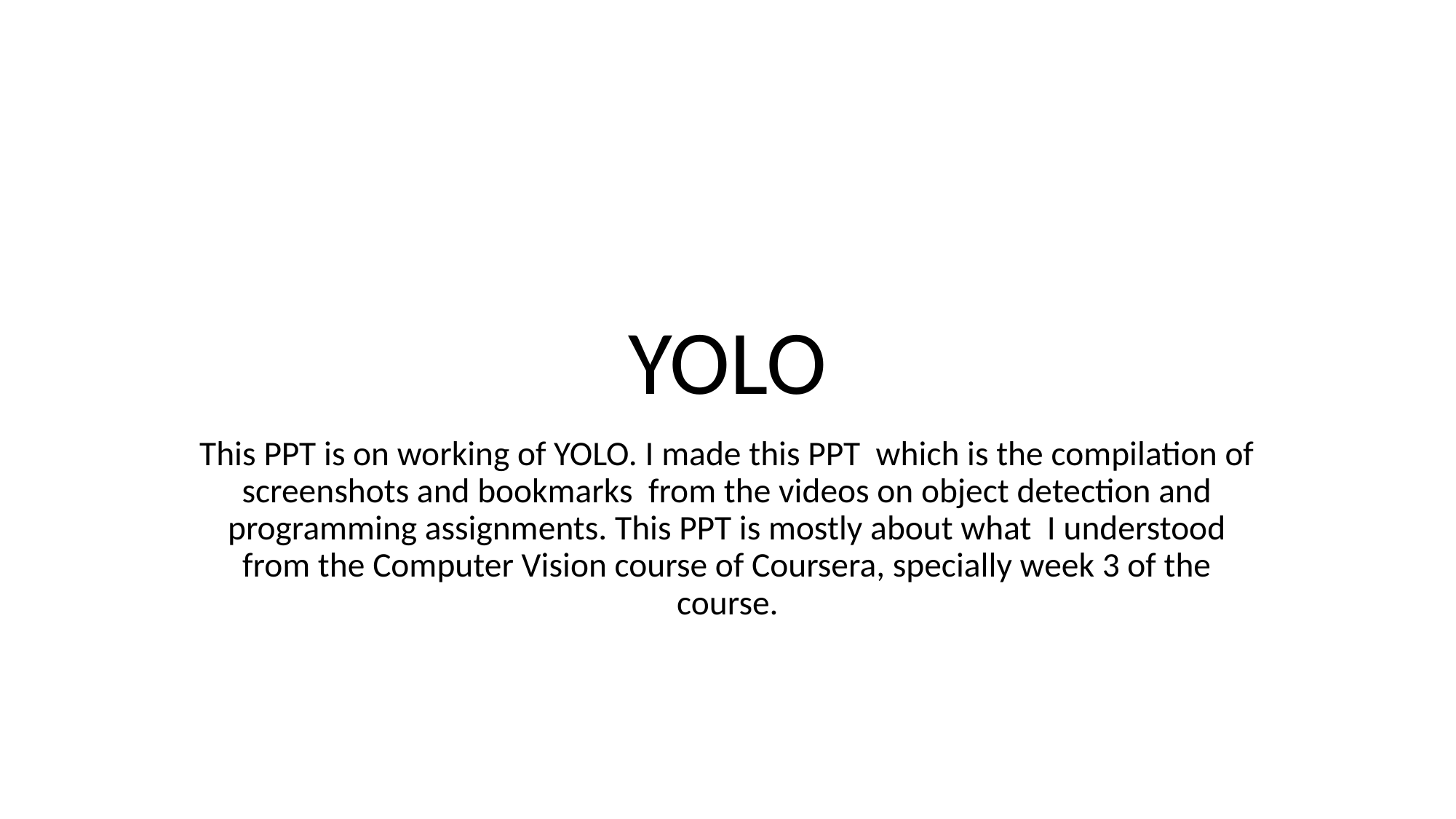

# YOLO
This PPT is on working of YOLO. I made this PPT  which is the compilation of screenshots and bookmarks  from the videos on object detection and programming assignments. This PPT is mostly about what  I understood from the Computer Vision course of Coursera, specially week 3 of the course.